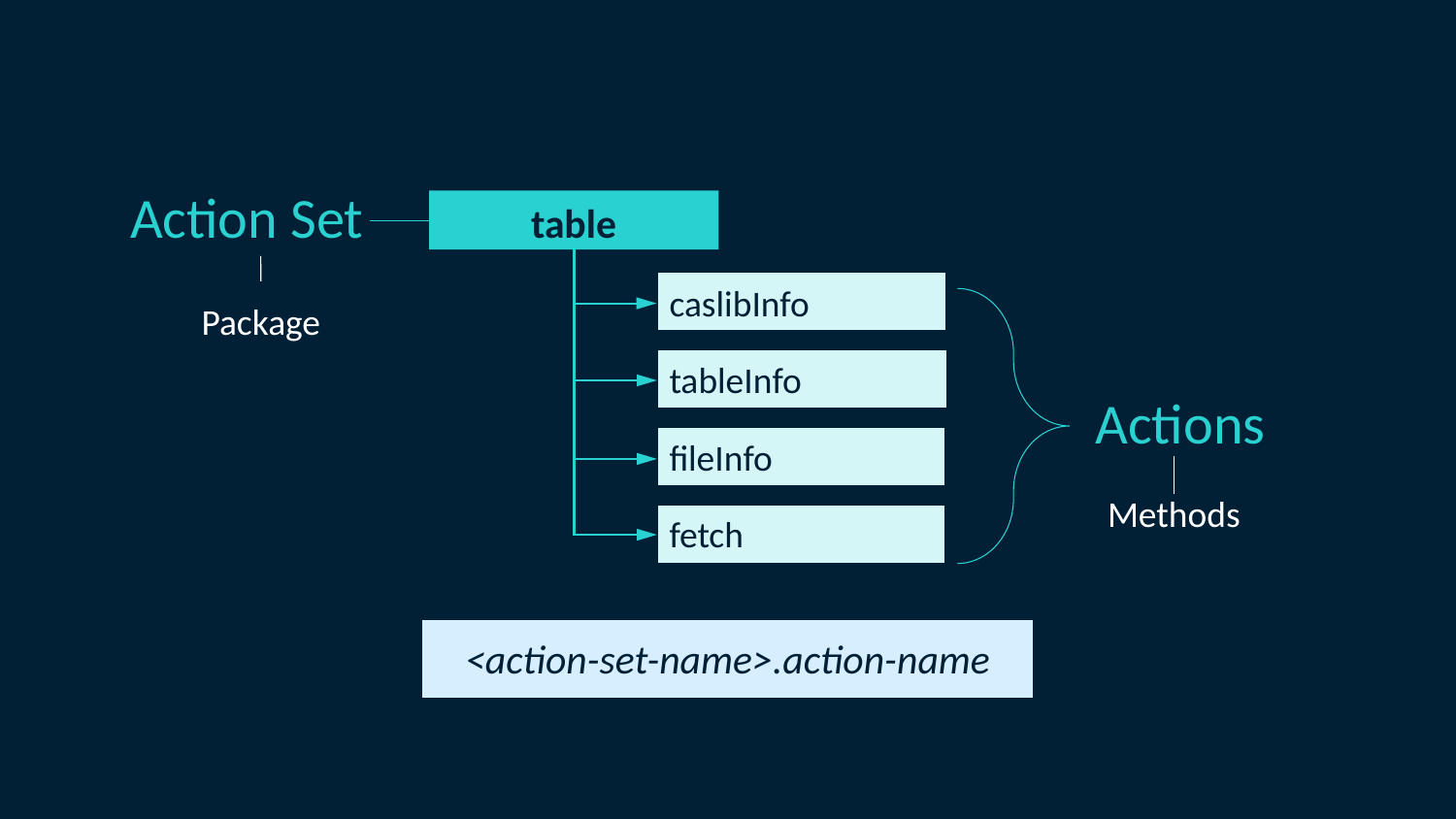

Action Set
table

caslibInfo

Actions
Package
tableInfo

fileInfo

Methods
fetch

<action-set-name>.action-name